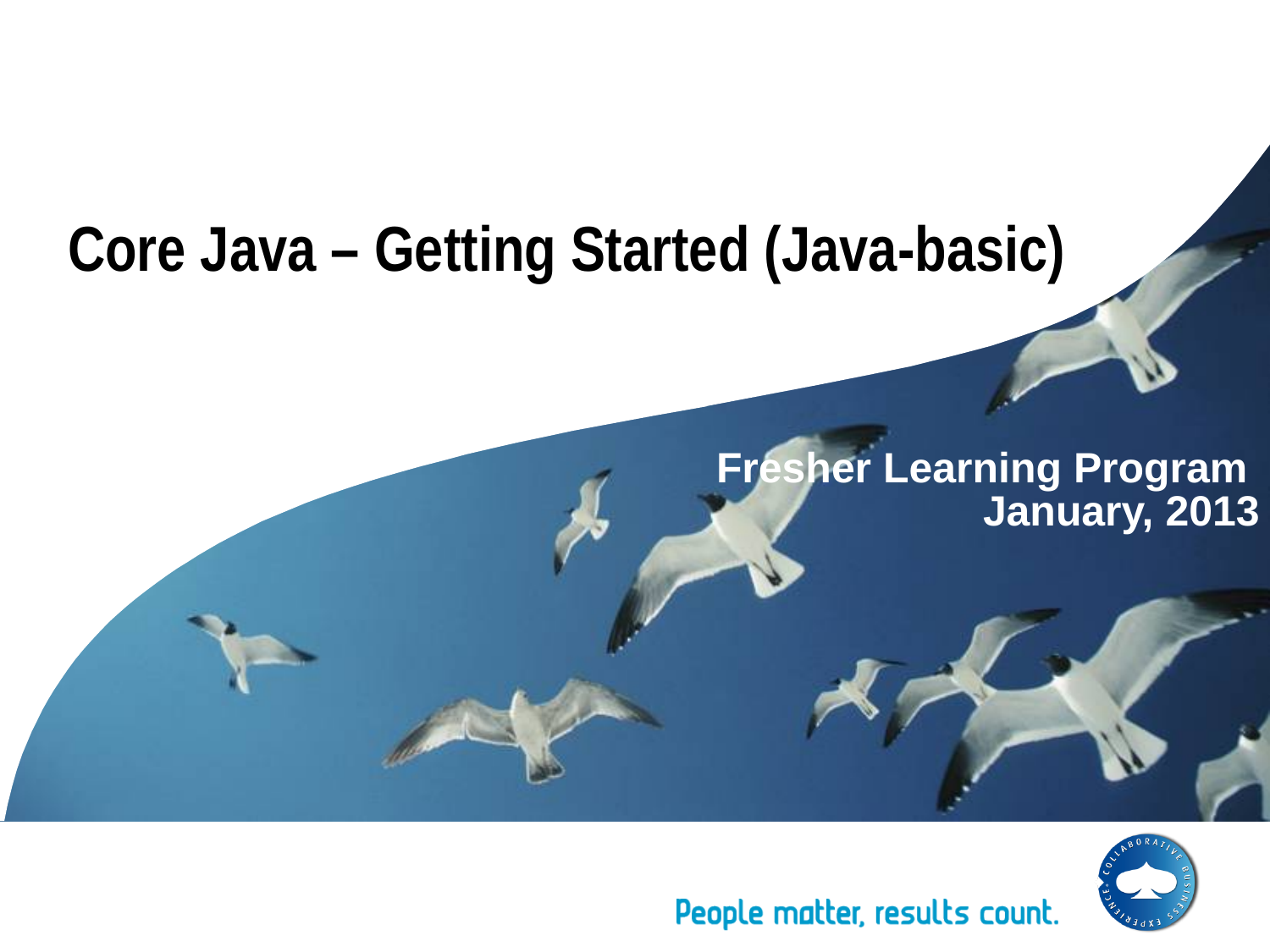

Core Java – Getting Started (Java-basic)
Fresher Learning Program
January, 2013